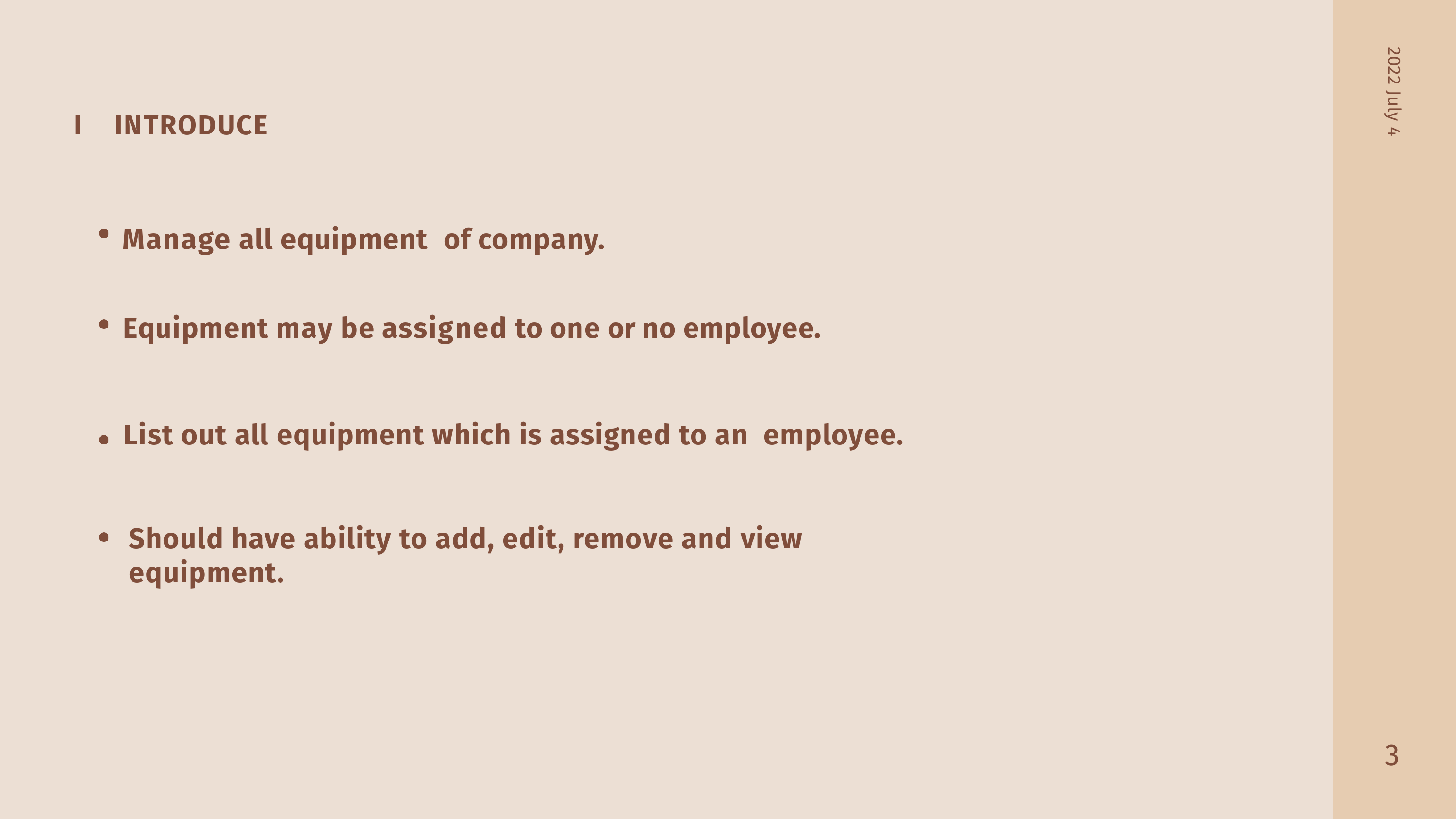

2022 July 4
I	INTRODUCE
# Manage all equipment  of company.

Equipment may be assigned to one or no employee.

List out all equipment which is assigned to an  employee.

Should have ability to add, edit, remove and view equipment.

2
3